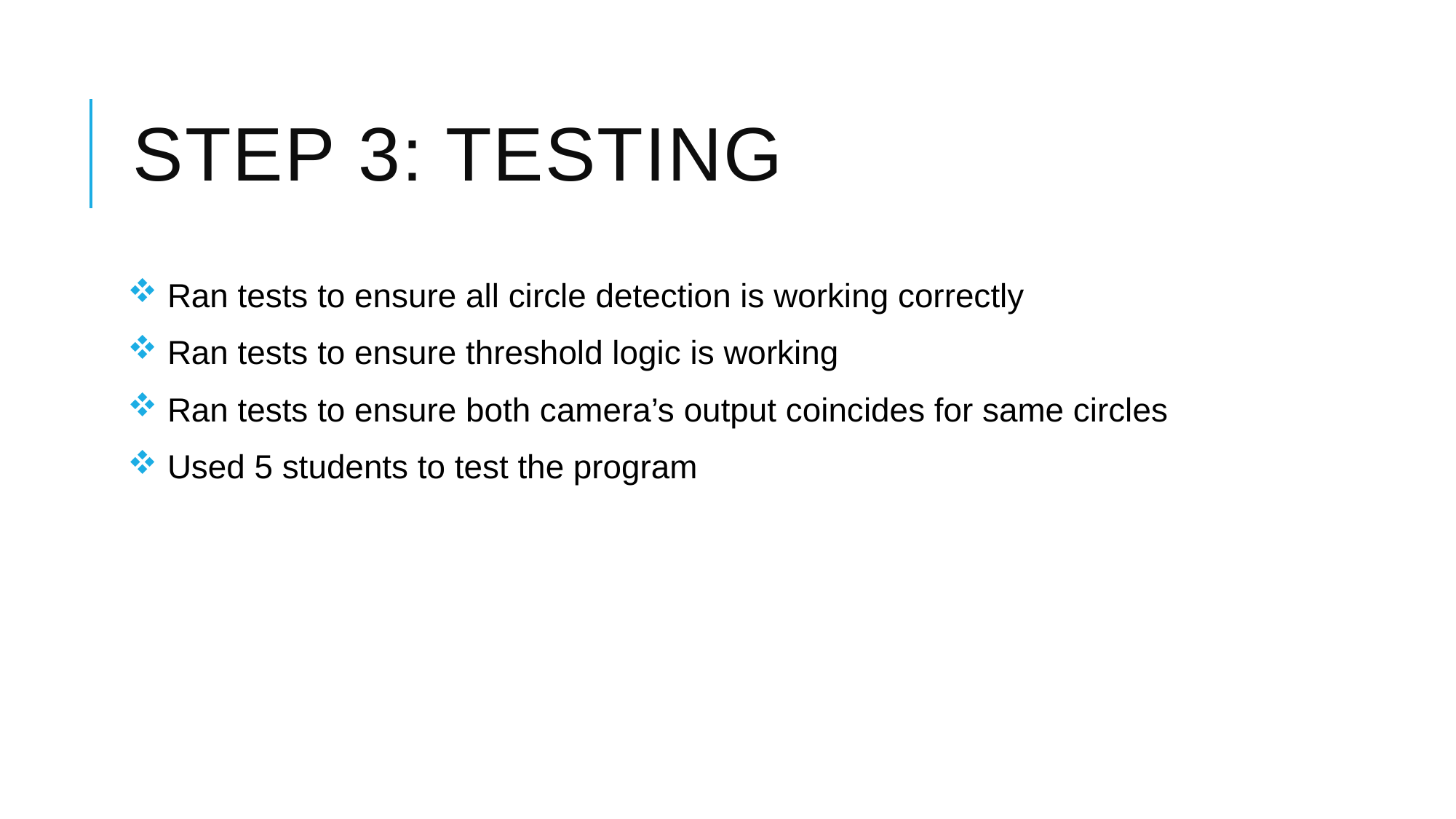

# Step 3: testing
 Ran tests to ensure all circle detection is working correctly
 Ran tests to ensure threshold logic is working
 Ran tests to ensure both camera’s output coincides for same circles
 Used 5 students to test the program